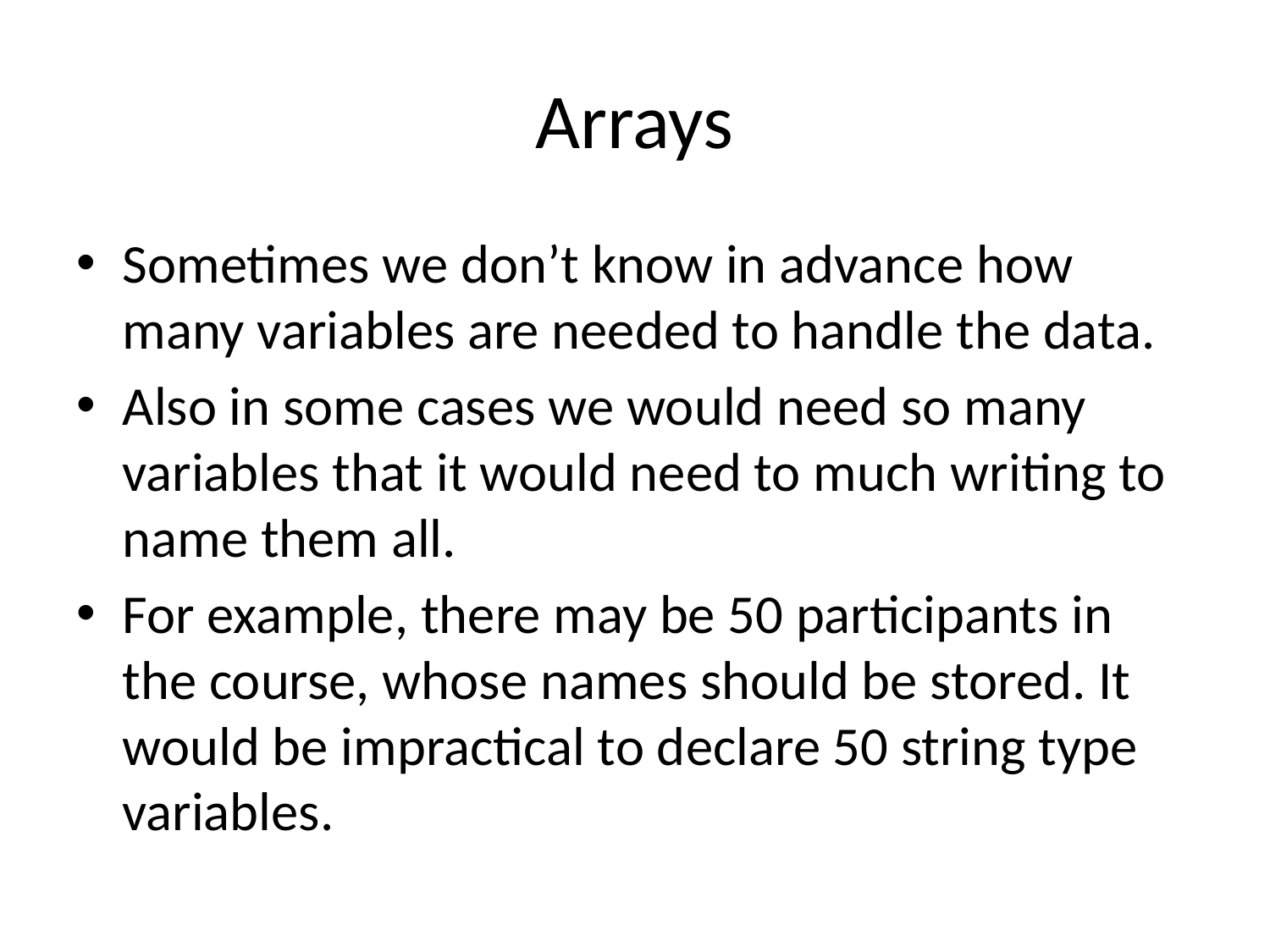

# Arrays
Sometimes we don’t know in advance how many variables are needed to handle the data.
Also in some cases we would need so many variables that it would need to much writing to name them all.
For example, there may be 50 participants in the course, whose names should be stored. It would be impractical to declare 50 string type variables.